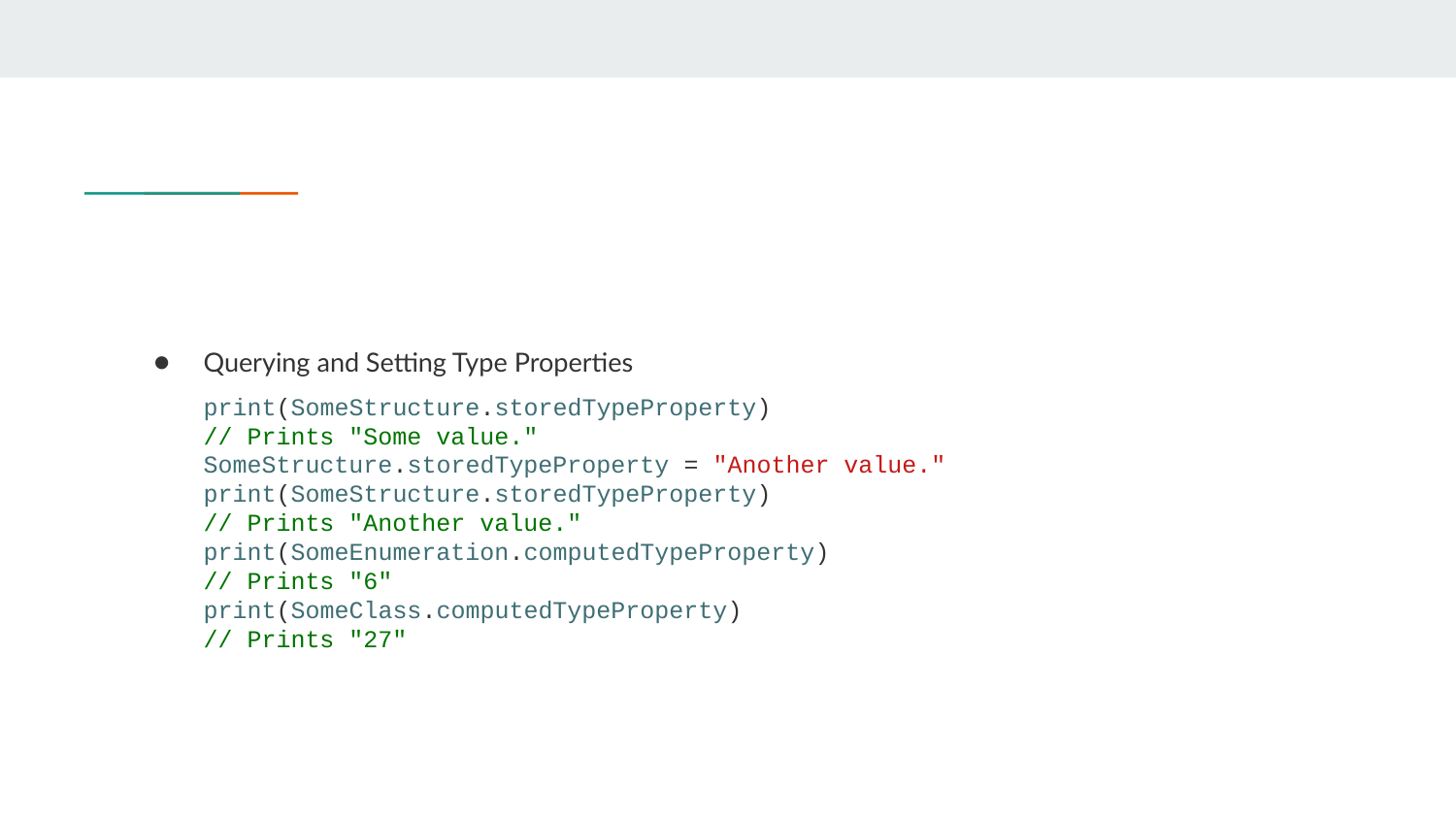

#
Querying and Setting Type Properties
print(SomeStructure.storedTypeProperty)
// Prints "Some value."
SomeStructure.storedTypeProperty = "Another value."
print(SomeStructure.storedTypeProperty)
// Prints "Another value."
print(SomeEnumeration.computedTypeProperty)
// Prints "6"
print(SomeClass.computedTypeProperty)
// Prints "27"